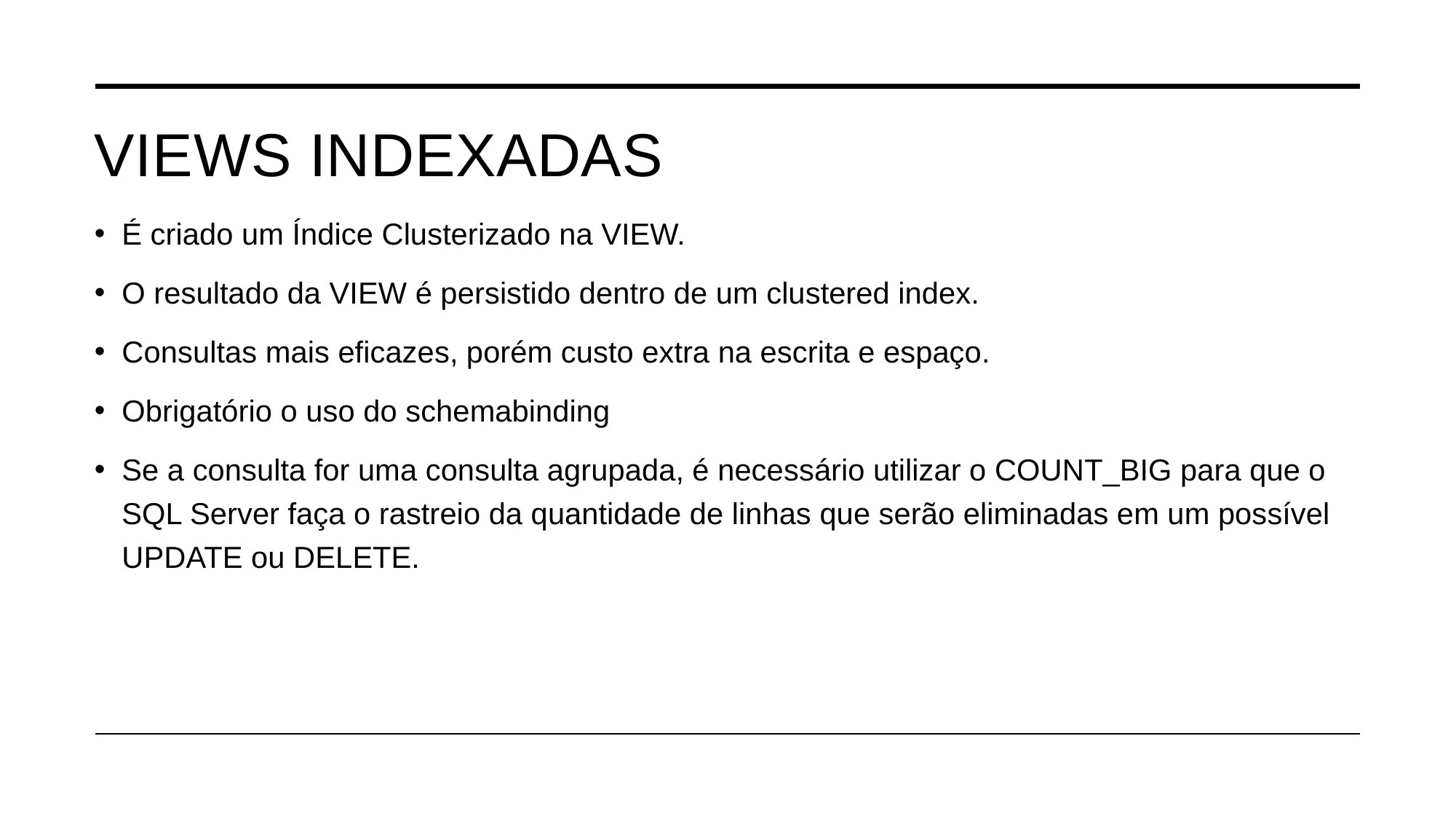

# VIEWS INDEXADAS
É criado um Índice Clusterizado na VIEW.
O resultado da VIEW é persistido dentro de um clustered index.
Consultas mais eficazes, porém custo extra na escrita e espaço.
Obrigatório o uso do schemabinding
Se a consulta for uma consulta agrupada, é necessário utilizar o COUNT_BIG para que o SQL Server faça o rastreio da quantidade de linhas que serão eliminadas em um possível UPDATE ou DELETE.